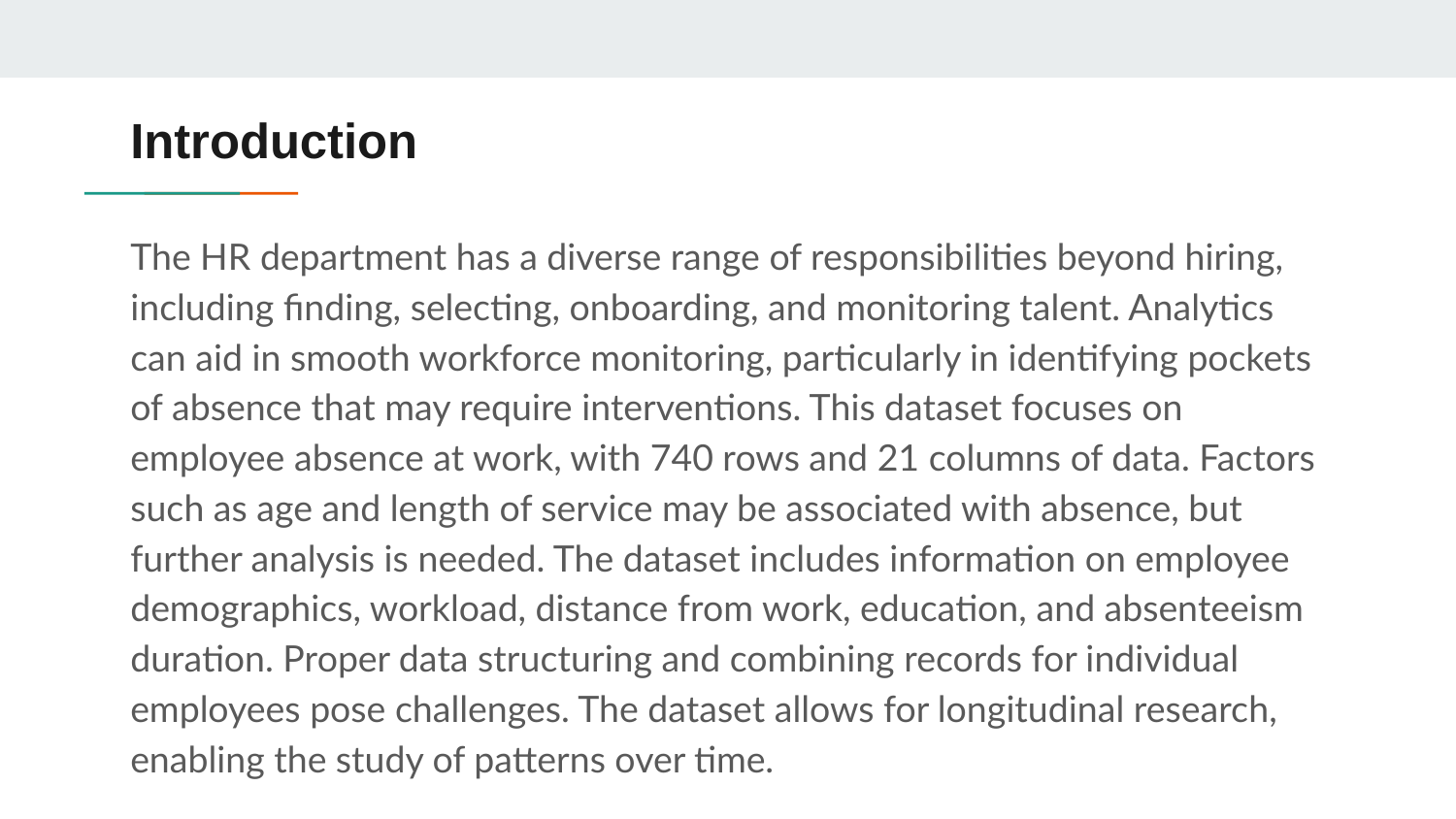

# Introduction
The HR department has a diverse range of responsibilities beyond hiring, including finding, selecting, onboarding, and monitoring talent. Analytics can aid in smooth workforce monitoring, particularly in identifying pockets of absence that may require interventions. This dataset focuses on employee absence at work, with 740 rows and 21 columns of data. Factors such as age and length of service may be associated with absence, but further analysis is needed. The dataset includes information on employee demographics, workload, distance from work, education, and absenteeism duration. Proper data structuring and combining records for individual employees pose challenges. The dataset allows for longitudinal research, enabling the study of patterns over time.